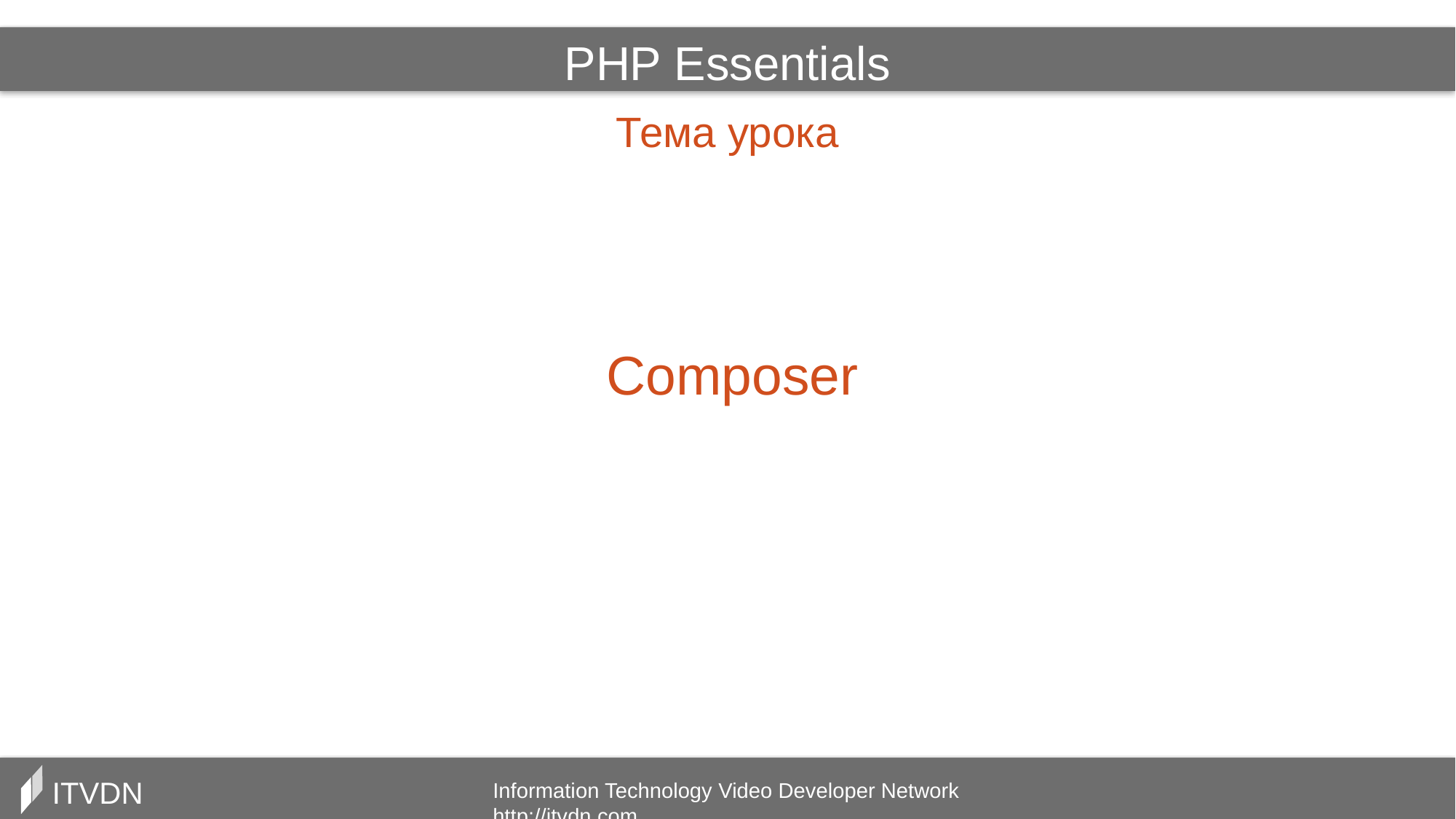

PHP Essentials

Тема урока

Composer

ITVDN
Information Technology Video Developer Network                                                       http://itvdn.com